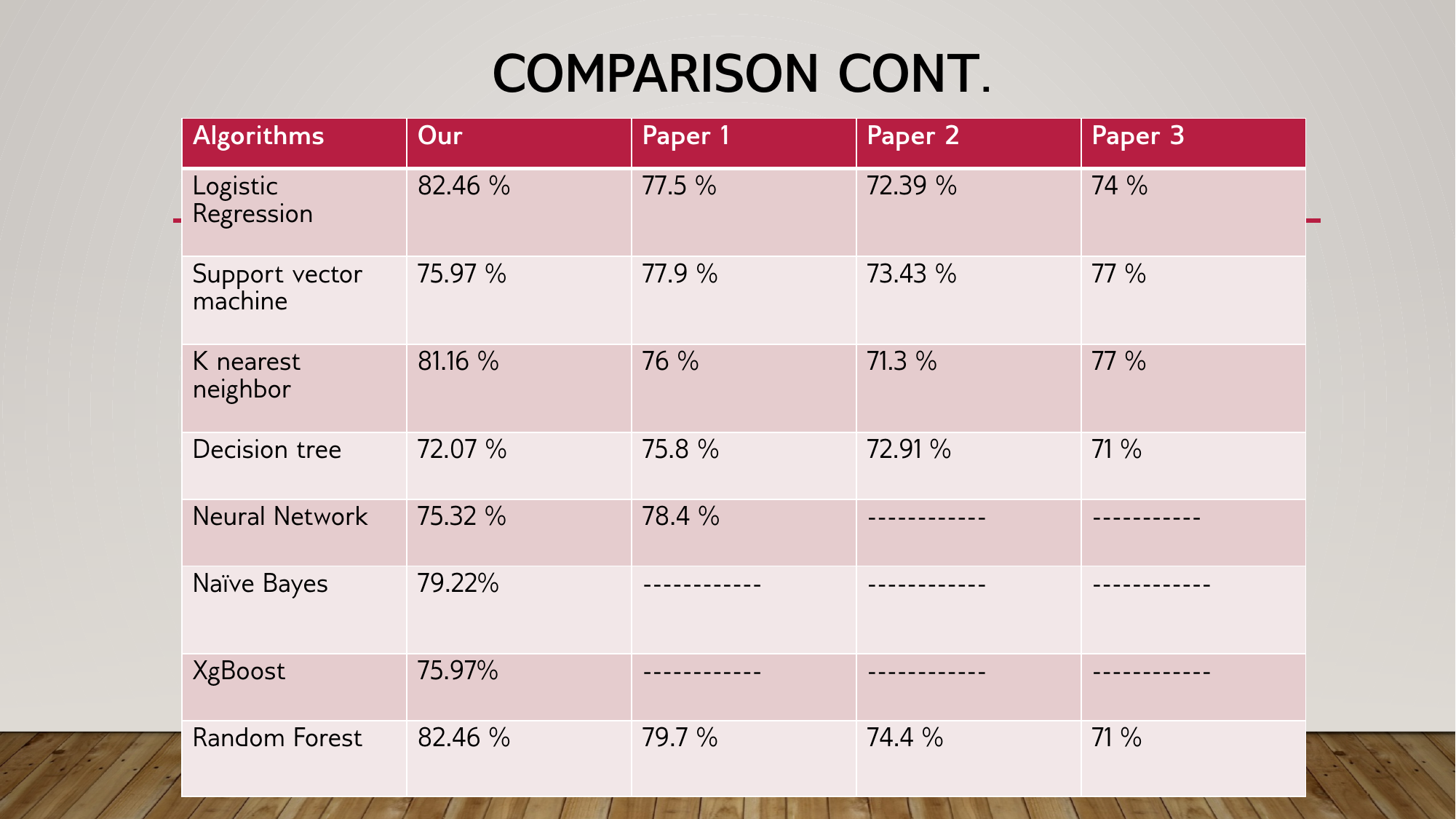

# COMPARISON CONT.
| Algorithms | Our | Paper 1 | Paper 2 | Paper 3 |
| --- | --- | --- | --- | --- |
| Logistic Regression | 82.46 % | 77.5 % | 72.39 % | 74 % |
| Support vector machine | 75.97 % | 77.9 % | 73.43 % | 77 % |
| K nearest neighbor | 81.16 % | 76 % | 71.3 % | 77 % |
| Decision tree | 72.07 % | 75.8 % | 72.91 % | 71 % |
| Neural Network | 75.32 % | 78.4 % | ------------ | ----------- |
| Naïve Bayes | 79.22% | ------------ | ------------ | ------------ |
| XgBoost | 75.97% | ------------ | ------------ | ------------ |
| Random Forest | 82.46 % | 79.7 % | 74.4 % | 71 % |